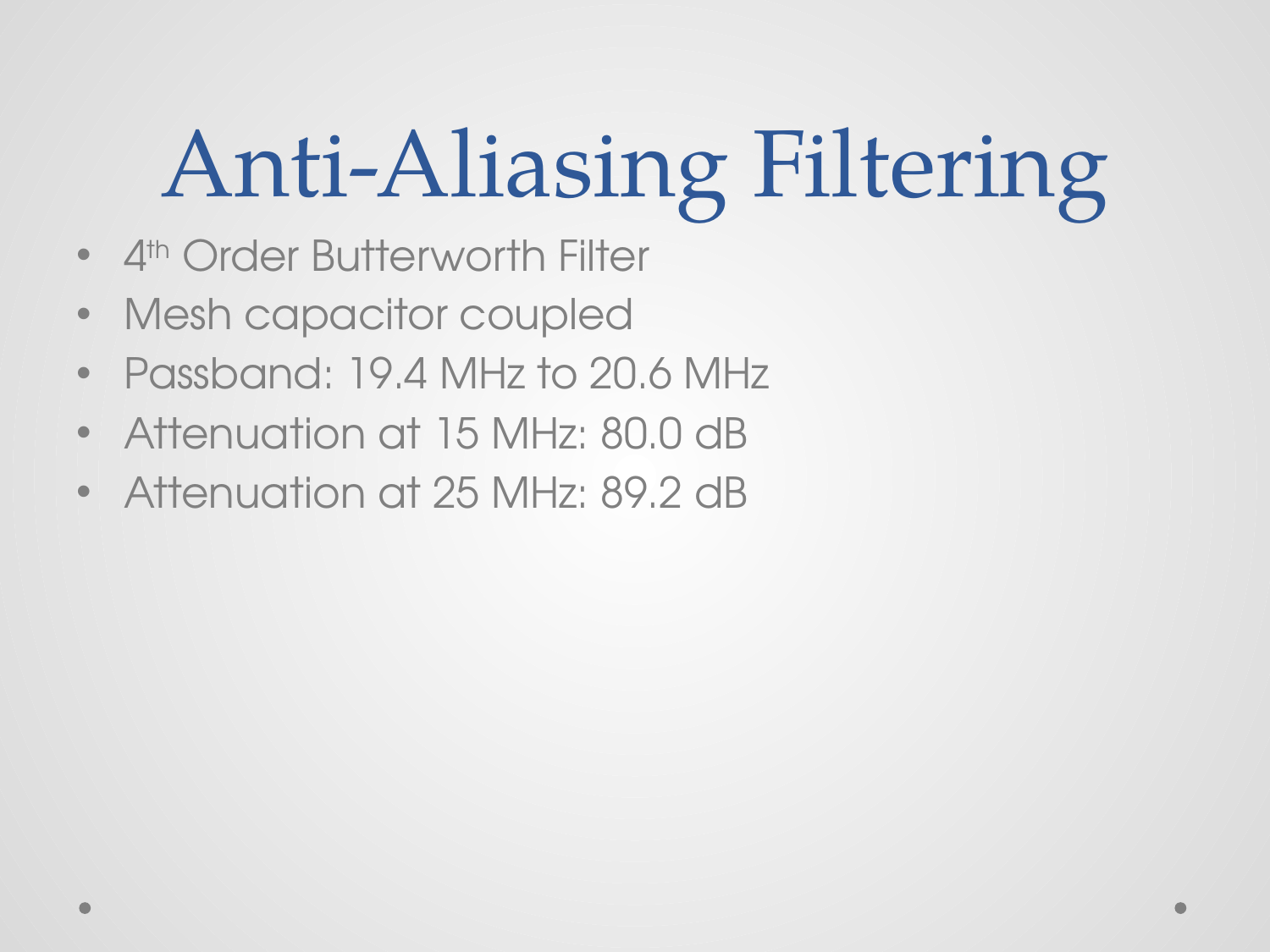

# Anti-Aliasing Filtering
4th Order Butterworth Filter
Mesh capacitor coupled
Passband: 19.4 MHz to 20.6 MHz
Attenuation at 15 MHz: 80.0 dB
Attenuation at 25 MHz: 89.2 dB